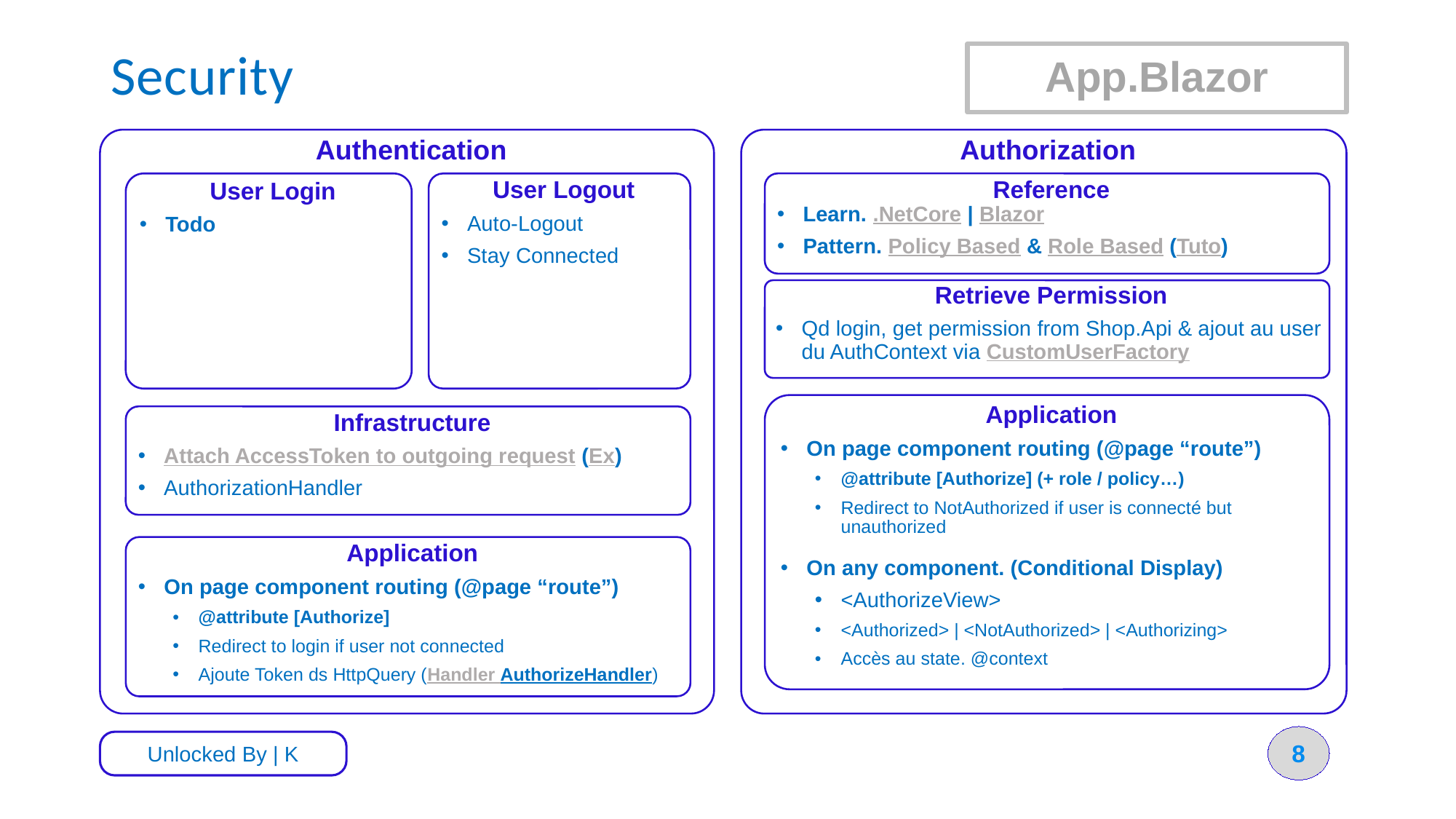

# Security
App.Blazor
Authorization
Authentication
User Login
Todo
Reference
Learn. .NetCore | Blazor
Pattern. Policy Based & Role Based (Tuto)
User Logout
Auto-Logout
Stay Connected
Retrieve Permission
Qd login, get permission from Shop.Api & ajout au user du AuthContext via CustomUserFactory
Application
On page component routing (@page “route”)
@attribute [Authorize] (+ role / policy…)
Redirect to NotAuthorized if user is connecté but unauthorized
On any component. (Conditional Display)
<AuthorizeView>
<Authorized> | <NotAuthorized> | <Authorizing>
Accès au state. @context

Infrastructure
Attach AccessToken to outgoing request (Ex)
AuthorizationHandler
Application
On page component routing (@page “route”)
@attribute [Authorize]
Redirect to login if user not connected
Ajoute Token ds HttpQuery (Handler AuthorizeHandler)
8
Unlocked By | K